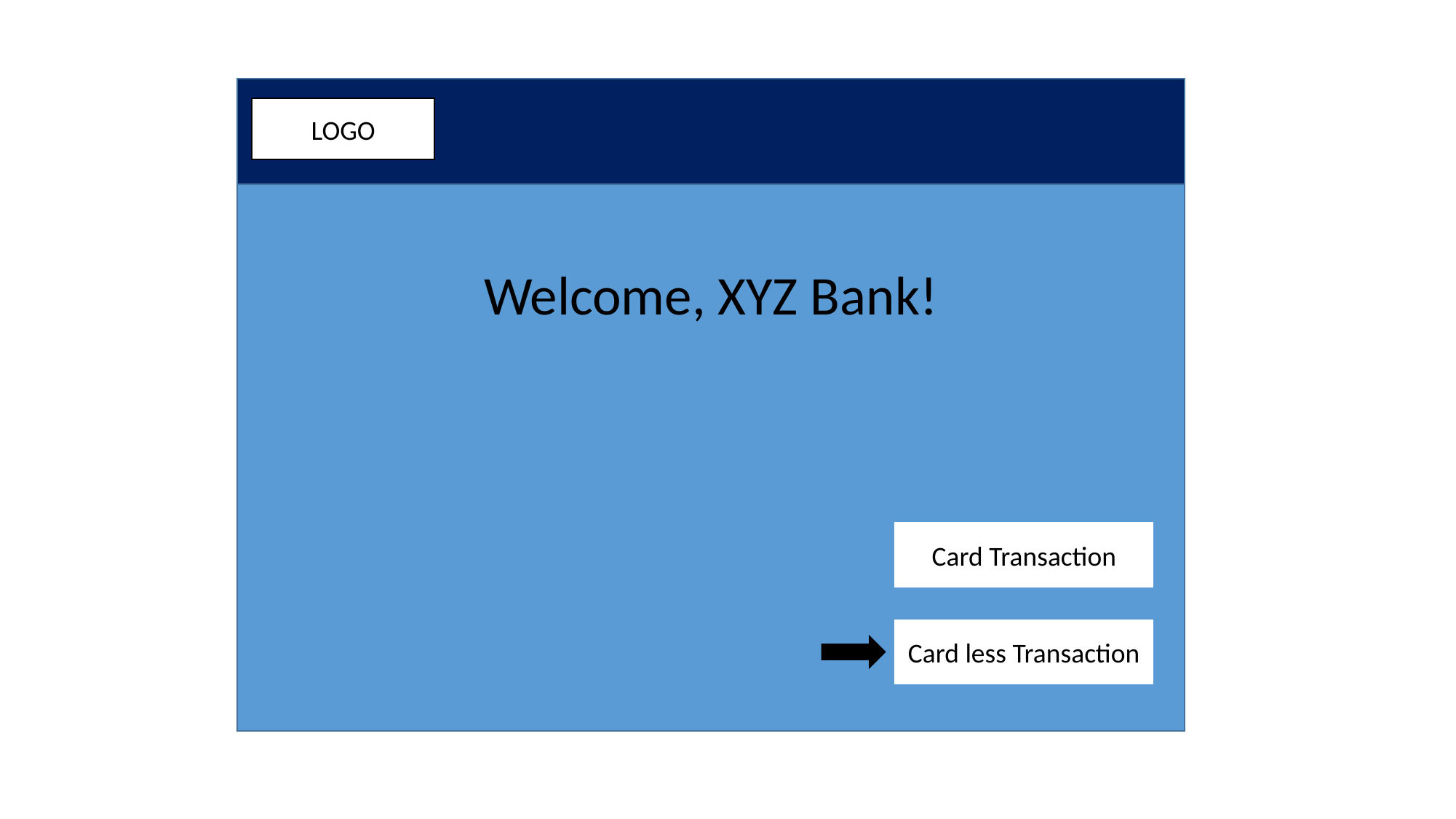

LOGO
Welcome, XYZ Bank!
Card Transaction
Card less Transaction